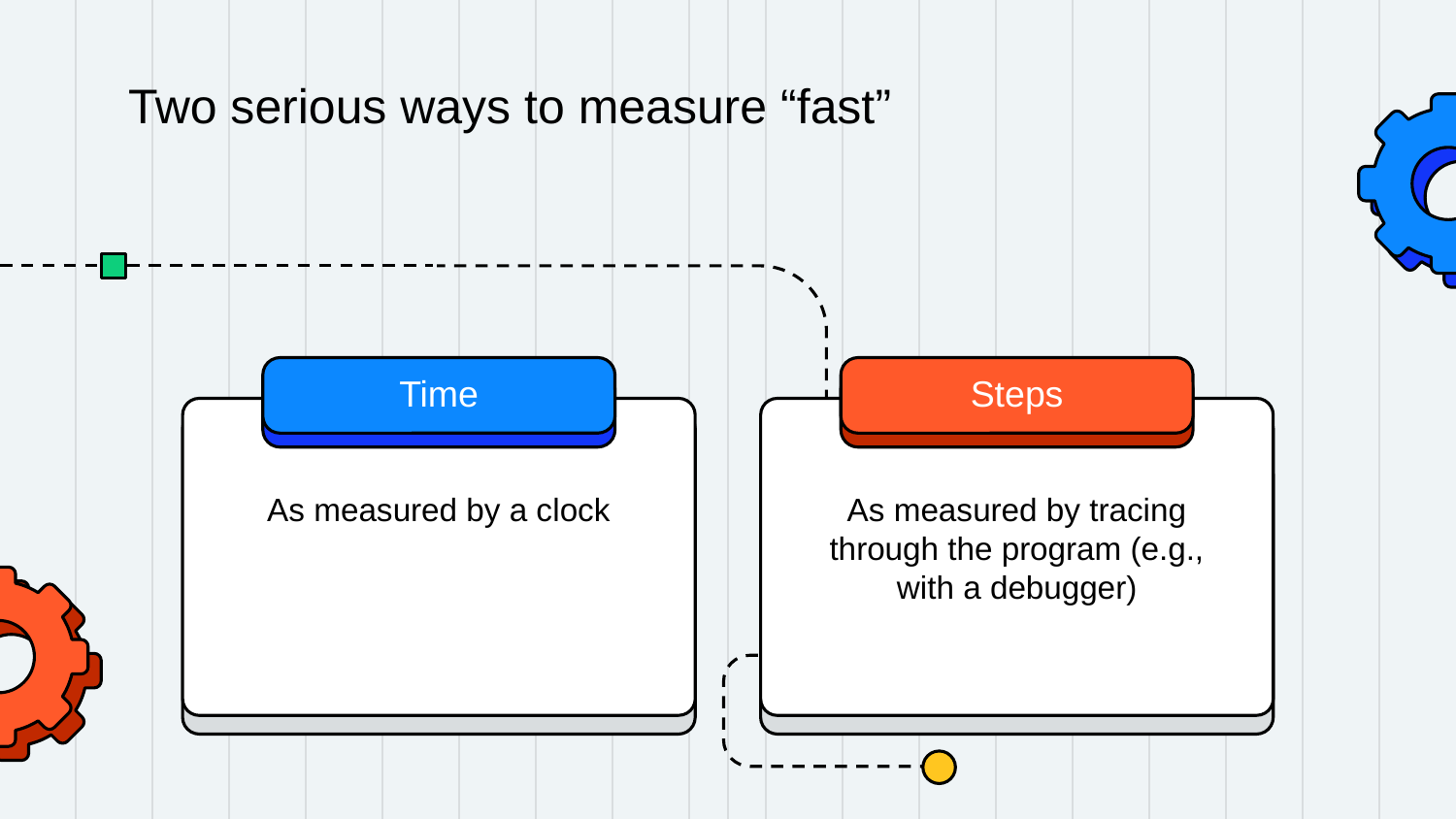

# Two serious ways to measure “fast”
Time
Steps
As measured by a clock
As measured by tracing through the program (e.g., with a debugger)